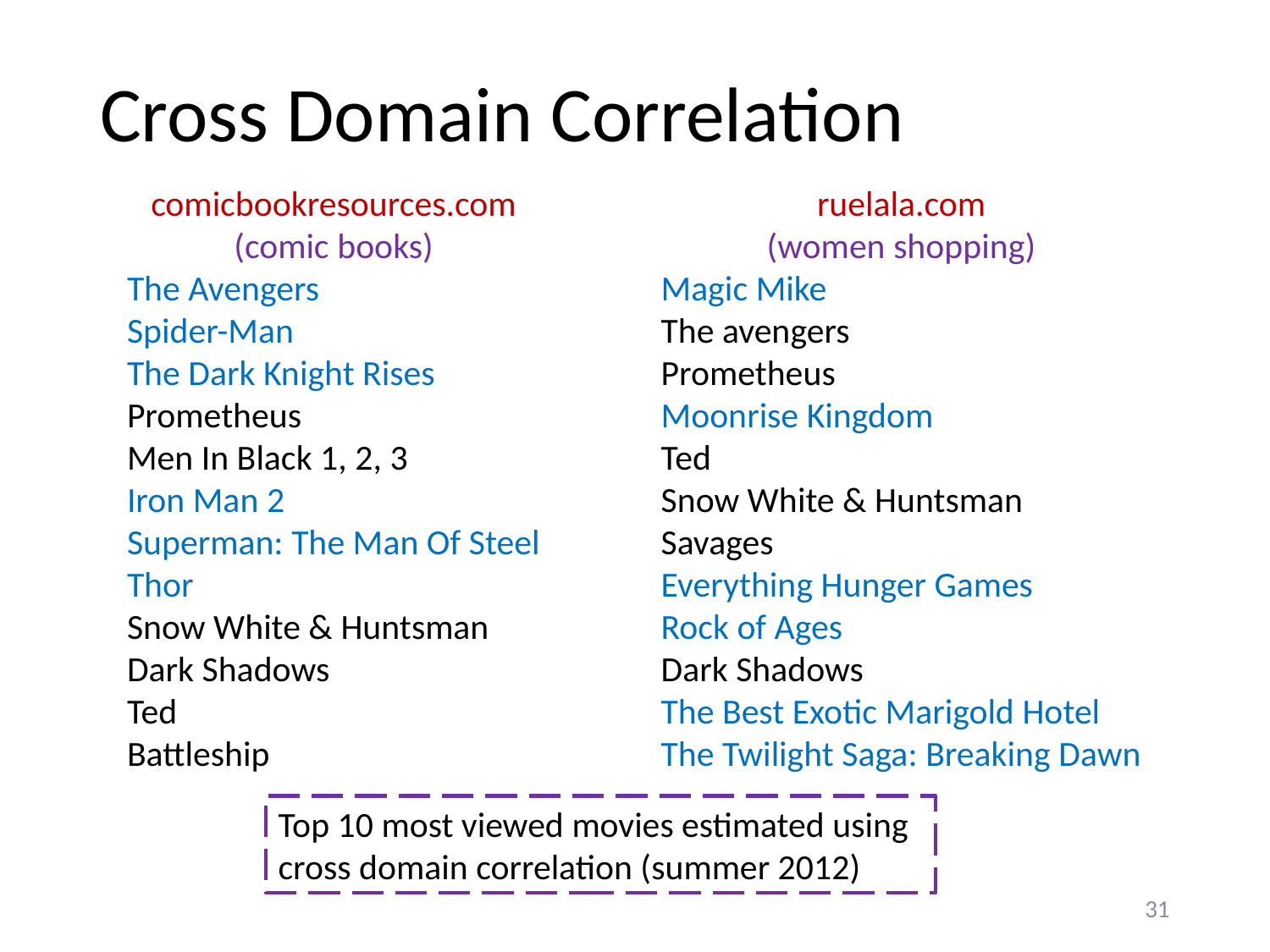

# Cross Domain Correlation
comicbookresources.com
(comic books)
The Avengers
Spider-Man
The Dark Knight Rises
Prometheus
Men In Black 1, 2, 3
Iron Man 2
Superman: The Man Of Steel
Thor
Snow White & Huntsman
Dark Shadows
Ted
Battleship
ruelala.com
(women shopping)
Magic Mike
The avengers
Prometheus
Moonrise Kingdom
Ted
Snow White & Huntsman
Savages
Everything Hunger Games
Rock of Ages
Dark Shadows
The Best Exotic Marigold Hotel
The Twilight Saga: Breaking Dawn
Top 10 most viewed movies estimated using cross domain correlation (summer 2012)
31